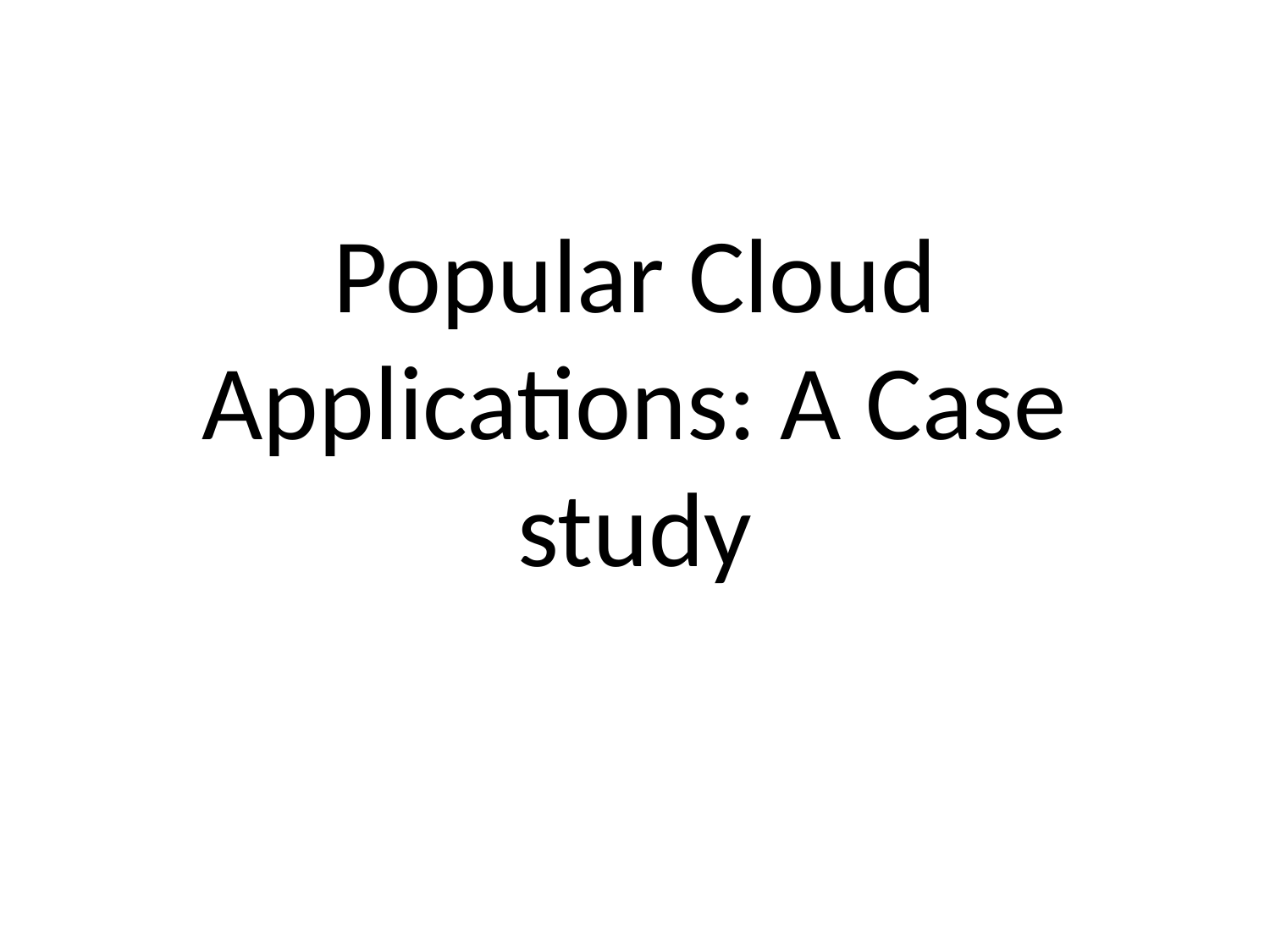

# Popular Cloud Applications: A Case study